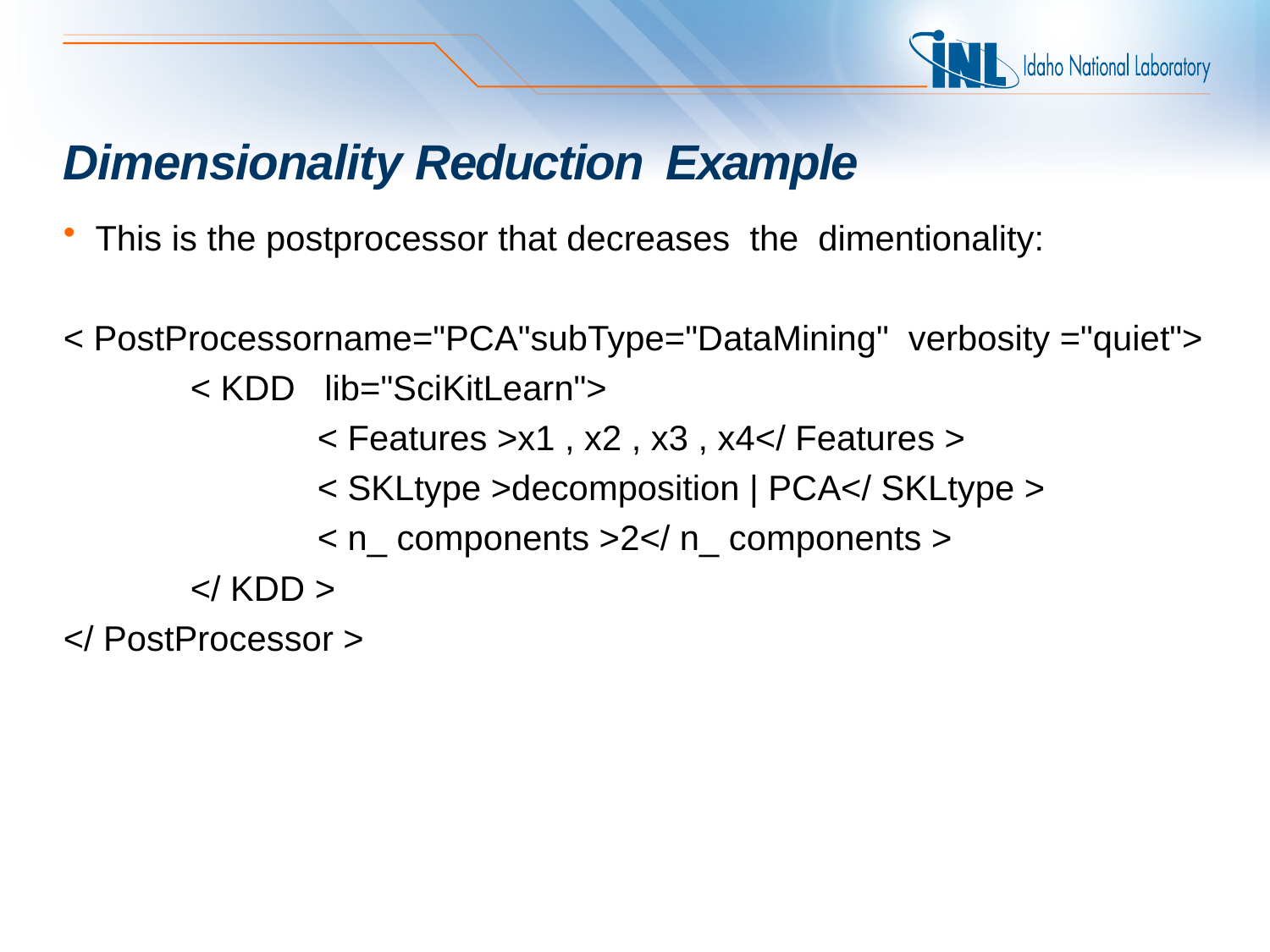

# Dimensionality Reduction Example
This is the postprocessor that decreases  the  dimentionality:

< PostProcessorname="PCA"subType="DataMining"  verbosity ="quiet">
	< KDD   lib="SciKitLearn">
		< Features >x1 , x2 , x3 , x4</ Features >
		< SKLtype >decomposition | PCA</ SKLtype >
		< n_ components >2</ n_ components >
	</ KDD >
</ PostProcessor >